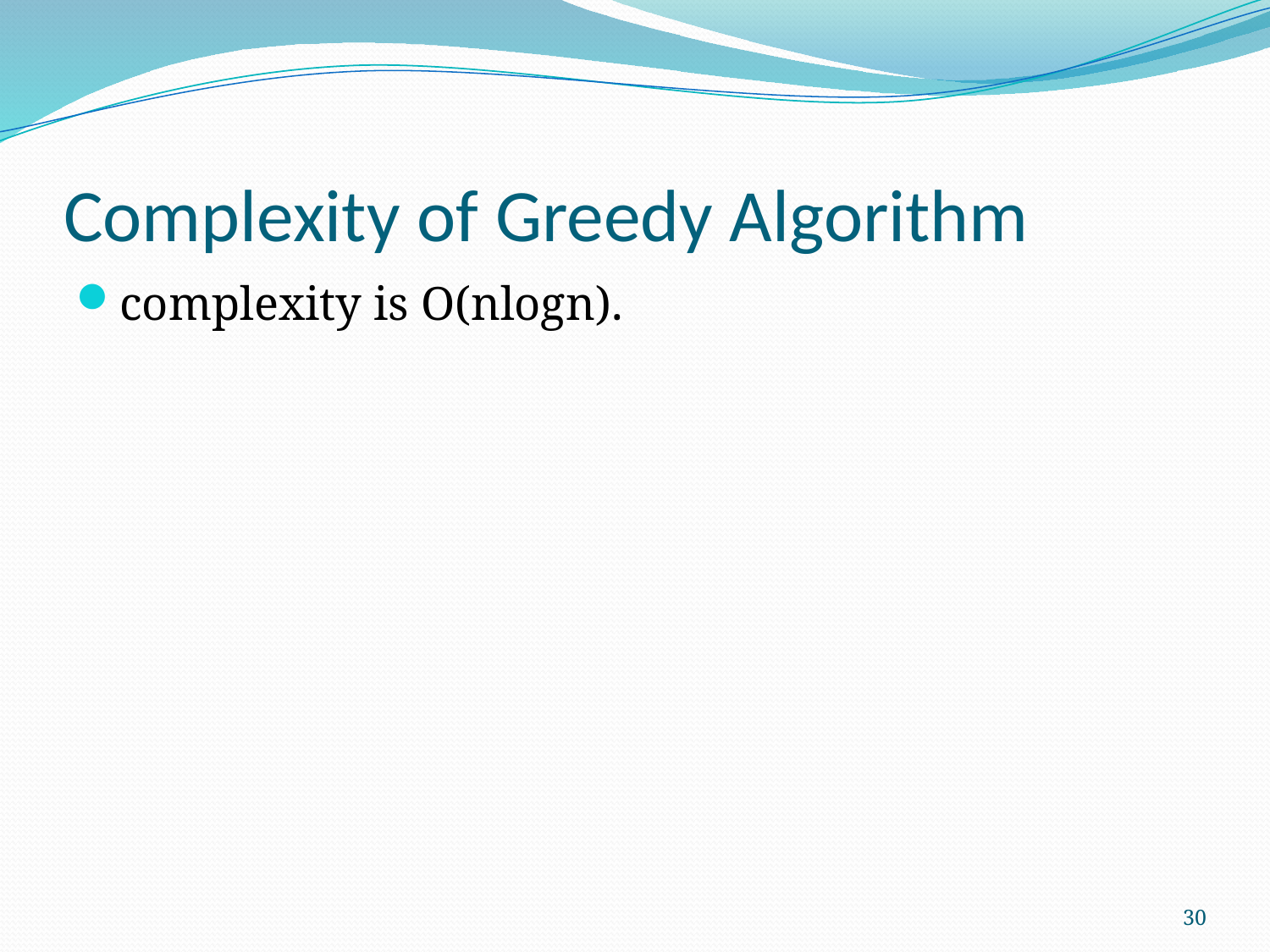

# Complexity of Greedy Algorithm
complexity is O(nlogn).
30